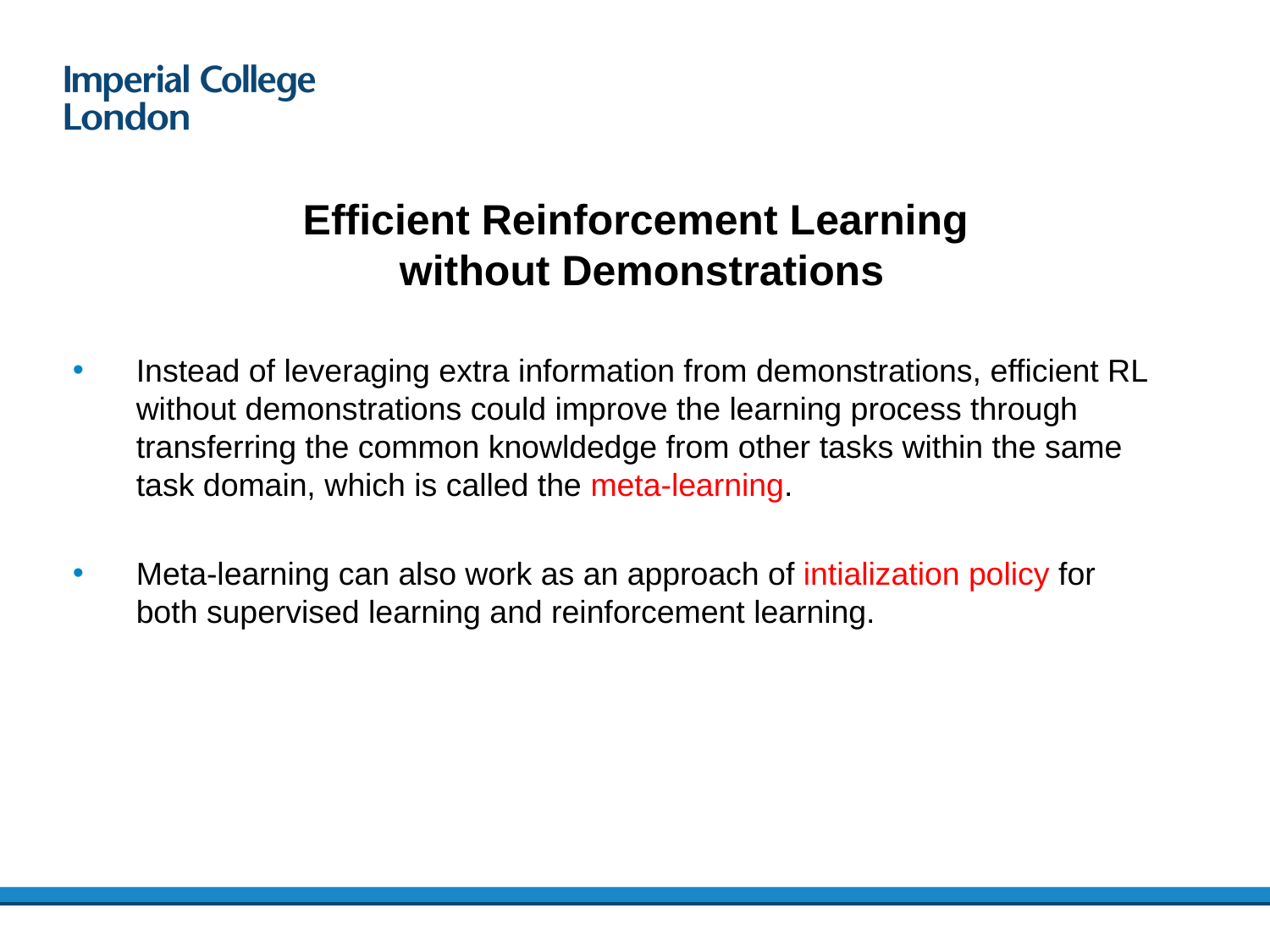

Efficient Reinforcement Learning
without Demonstrations
Instead of leveraging extra information from demonstrations, efficient RL without demonstrations could improve the learning process through transferring the common knowldedge from other tasks within the same task domain, which is called the meta-learning.

Meta-learning can also work as an approach of intialization policy for both supervised learning and reinforcement learning.